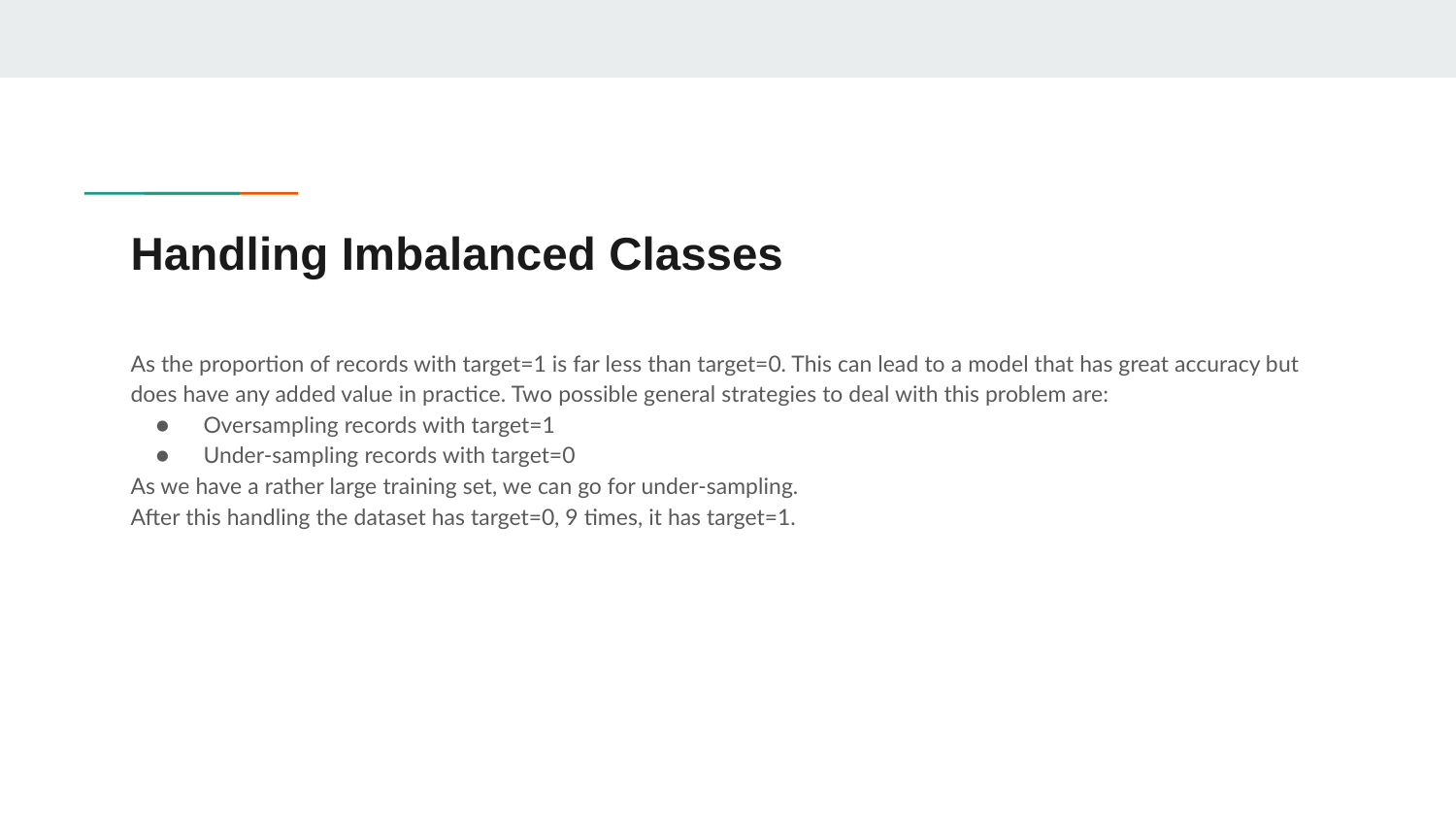

# Handling Imbalanced Classes
As the proportion of records with target=1 is far less than target=0. This can lead to a model that has great accuracy but does have any added value in practice. Two possible general strategies to deal with this problem are:
Oversampling records with target=1
Under-sampling records with target=0
As we have a rather large training set, we can go for under-sampling.
After this handling the dataset has target=0, 9 times, it has target=1.